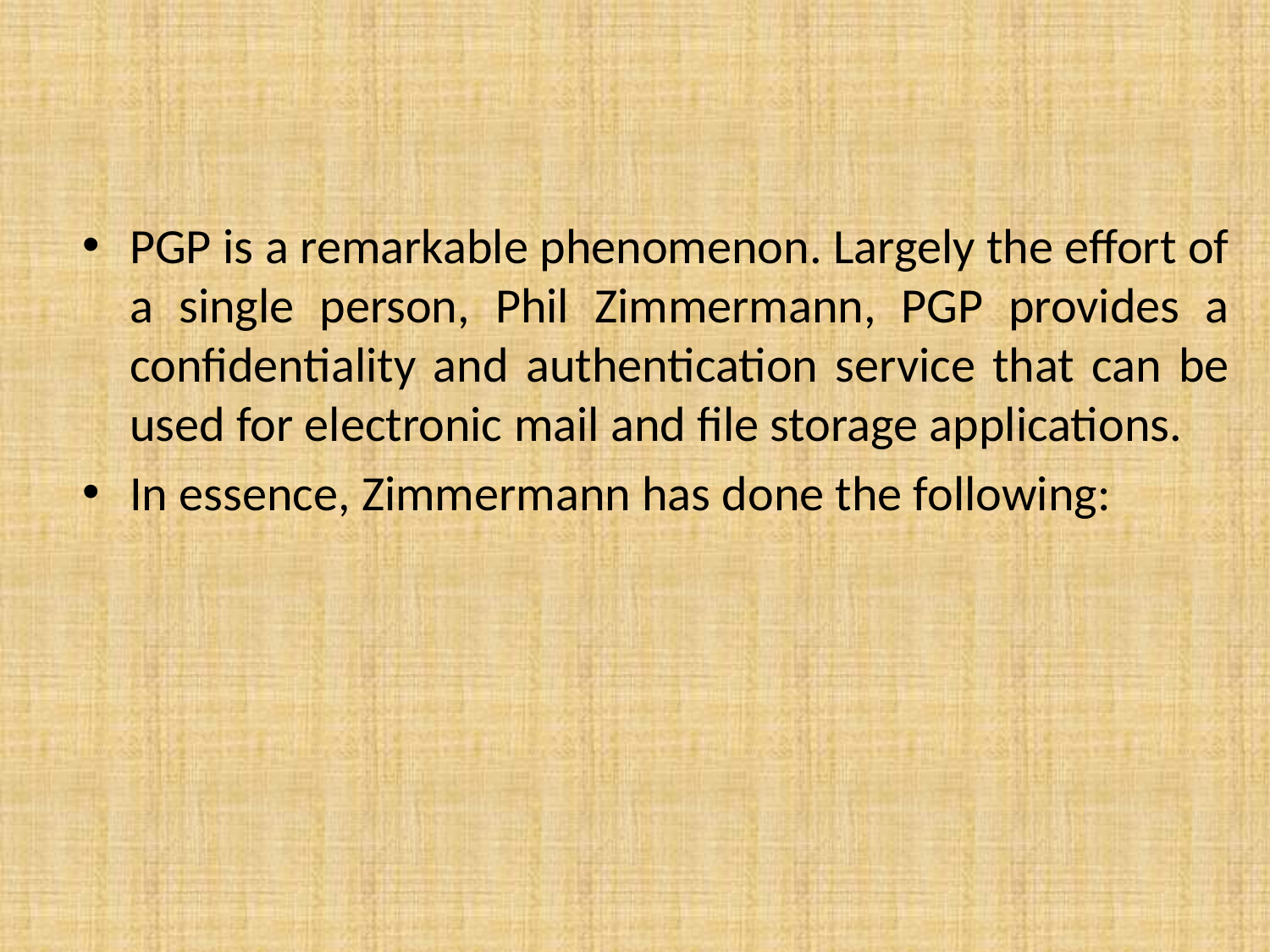

PGP is a remarkable phenomenon. Largely the effort of a single person, Phil Zimmermann, PGP provides a confidentiality and authentication service that can be used for electronic mail and file storage applications.
In essence, Zimmermann has done the following: